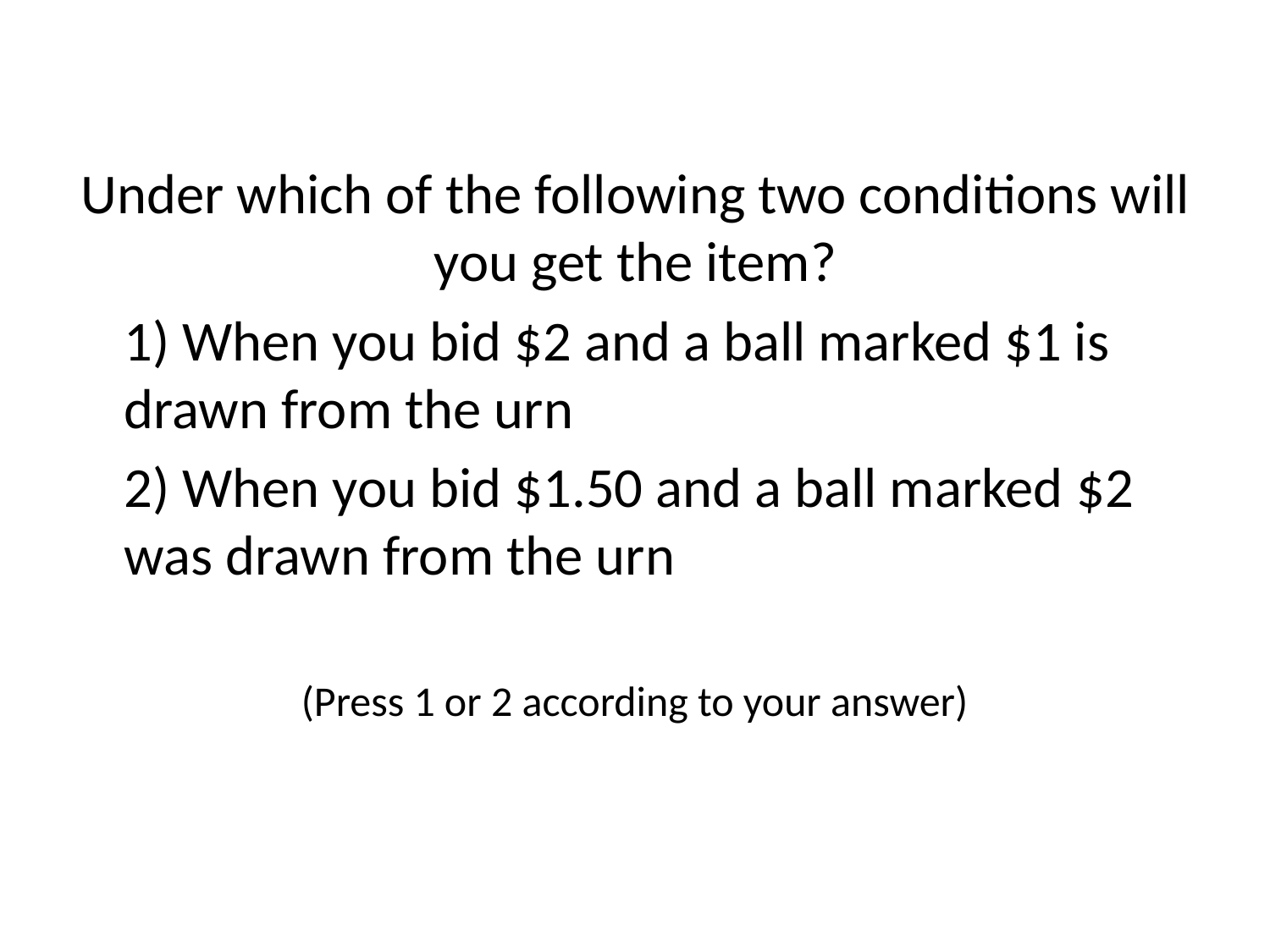

Under which of the following two conditions will you get the item?
	1) When you bid $2 and a ball marked $1 is drawn from the urn
	2) When you bid $1.50 and a ball marked $2 was drawn from the urn

(Press 1 or 2 according to your answer)